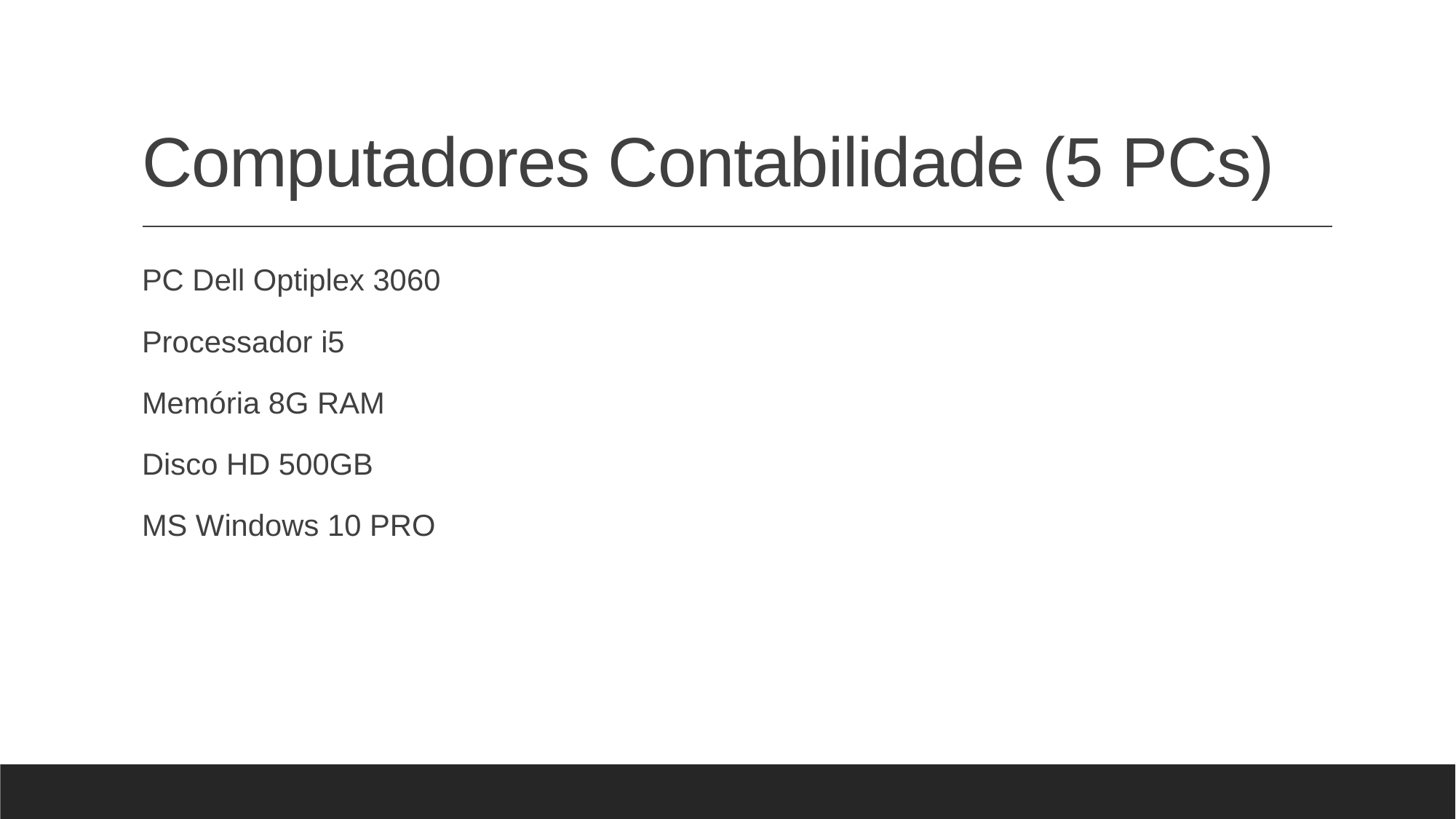

# Computadores Contabilidade (5 PCs)
PC Dell Optiplex 3060
Processador i5
Memória 8G RAM
Disco HD 500GB
MS Windows 10 PRO